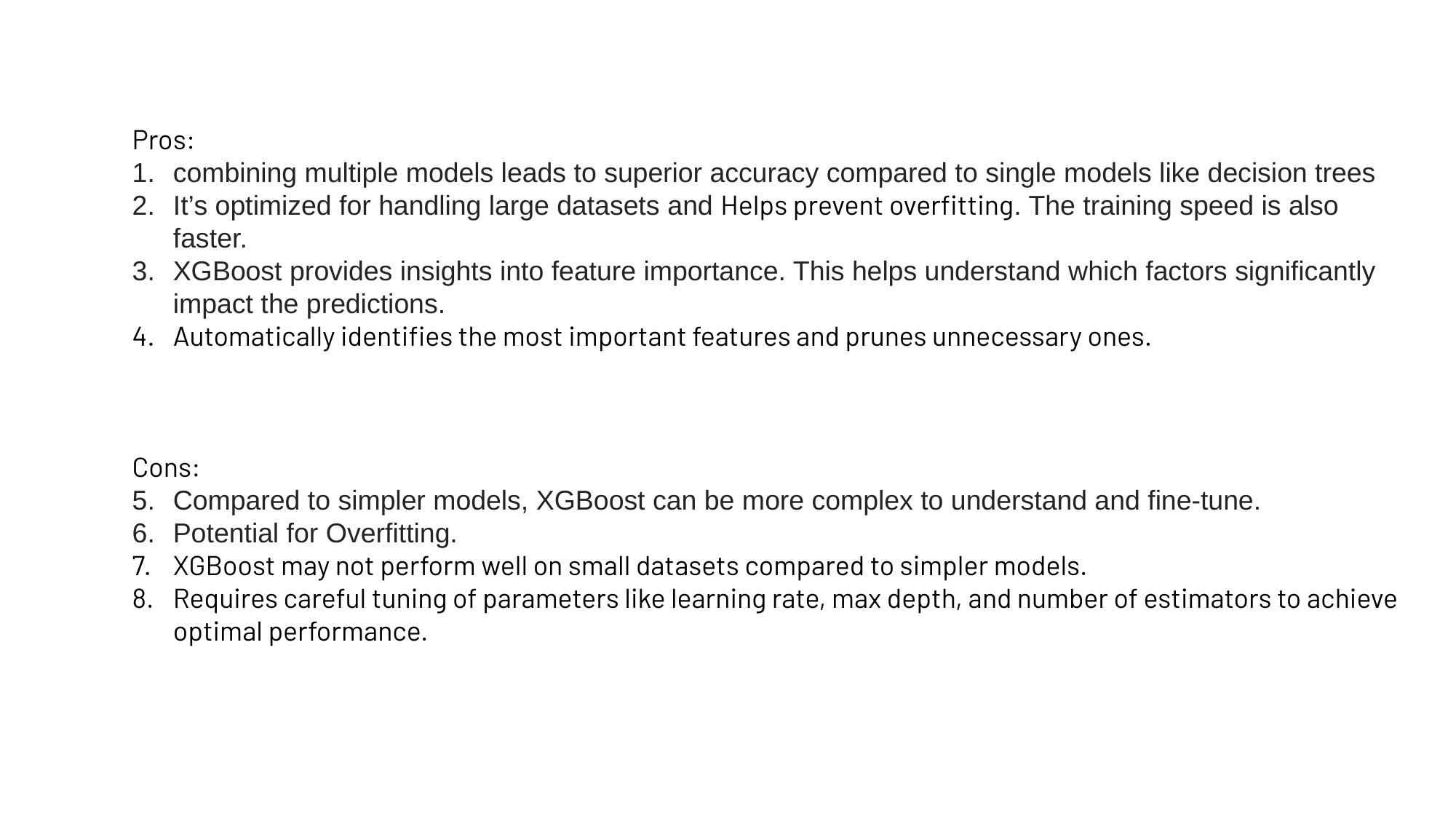

Pros:
combining multiple models leads to superior accuracy compared to single models like decision trees
It’s optimized for handling large datasets and Helps prevent overfitting. The training speed is also faster.
XGBoost provides insights into feature importance. This helps understand which factors significantly impact the predictions.
Automatically identifies the most important features and prunes unnecessary ones.
Cons:
Compared to simpler models, XGBoost can be more complex to understand and fine-tune.
Potential for Overfitting.
XGBoost may not perform well on small datasets compared to simpler models.
Requires careful tuning of parameters like learning rate, max depth, and number of estimators to achieve optimal performance.